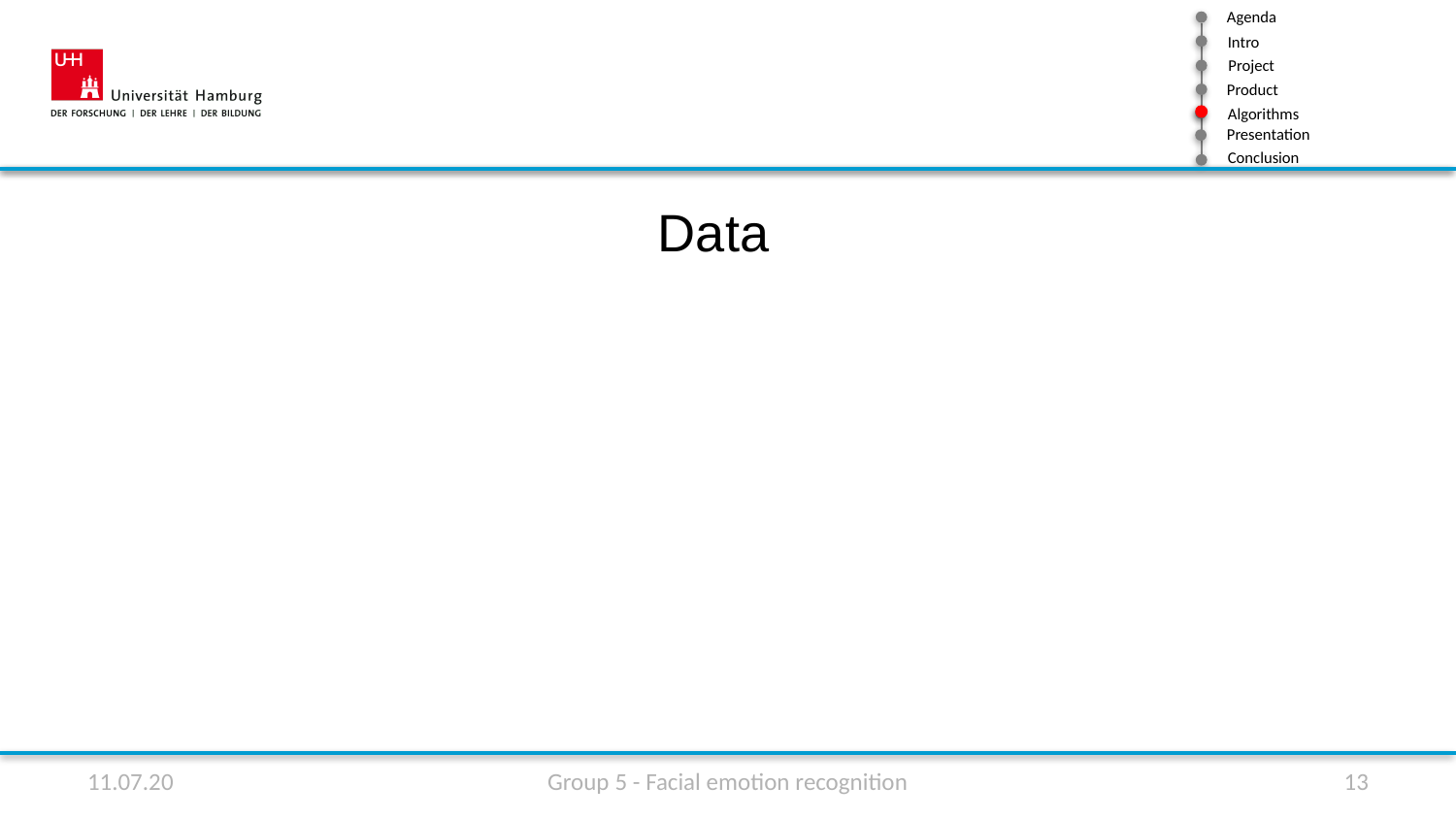

Data

11.07.20
Group 5 - Facial emotion recognition
13